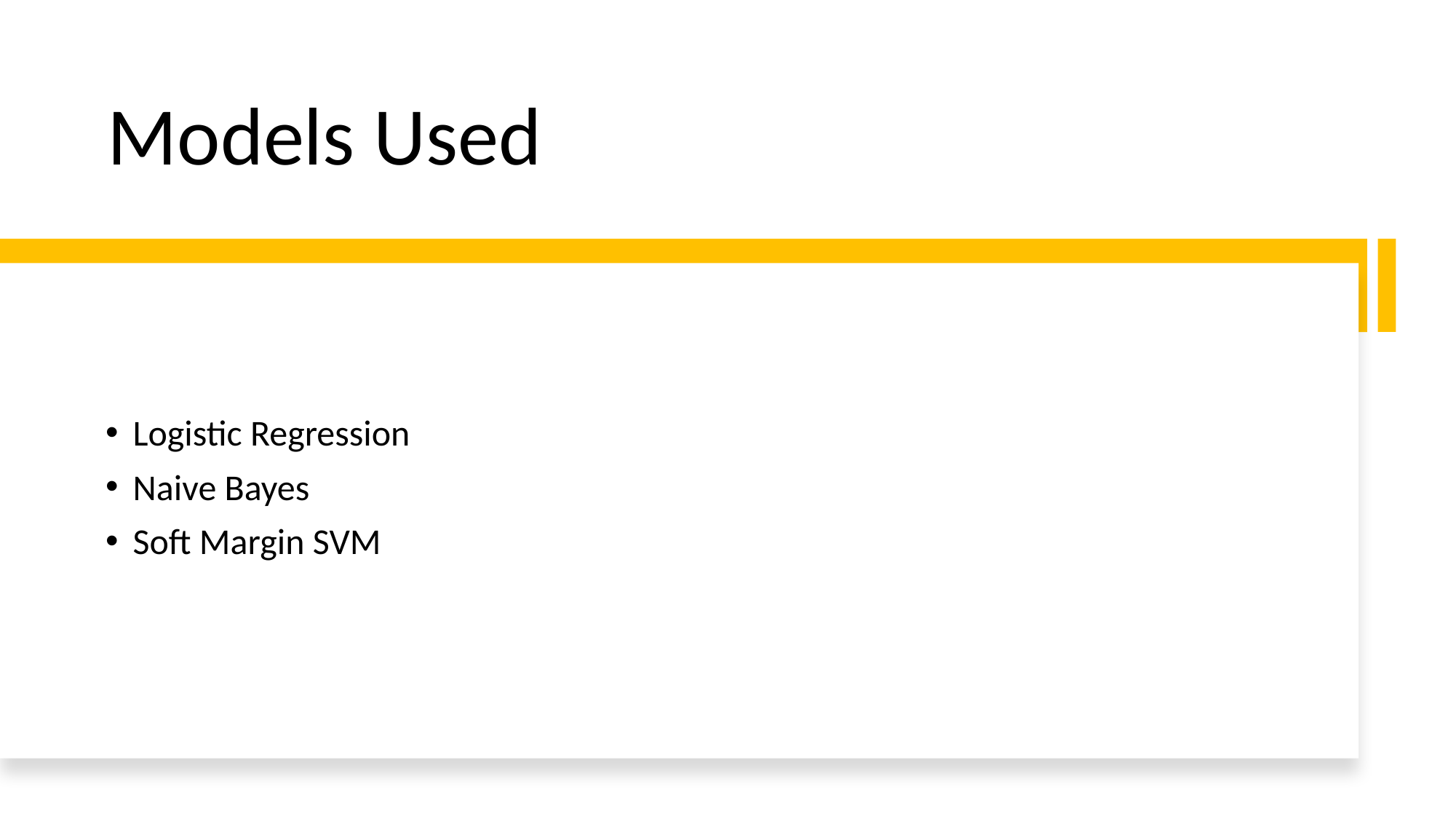

# Models Used

Logistic Regression
Naive Bayes
Soft Margin SVM